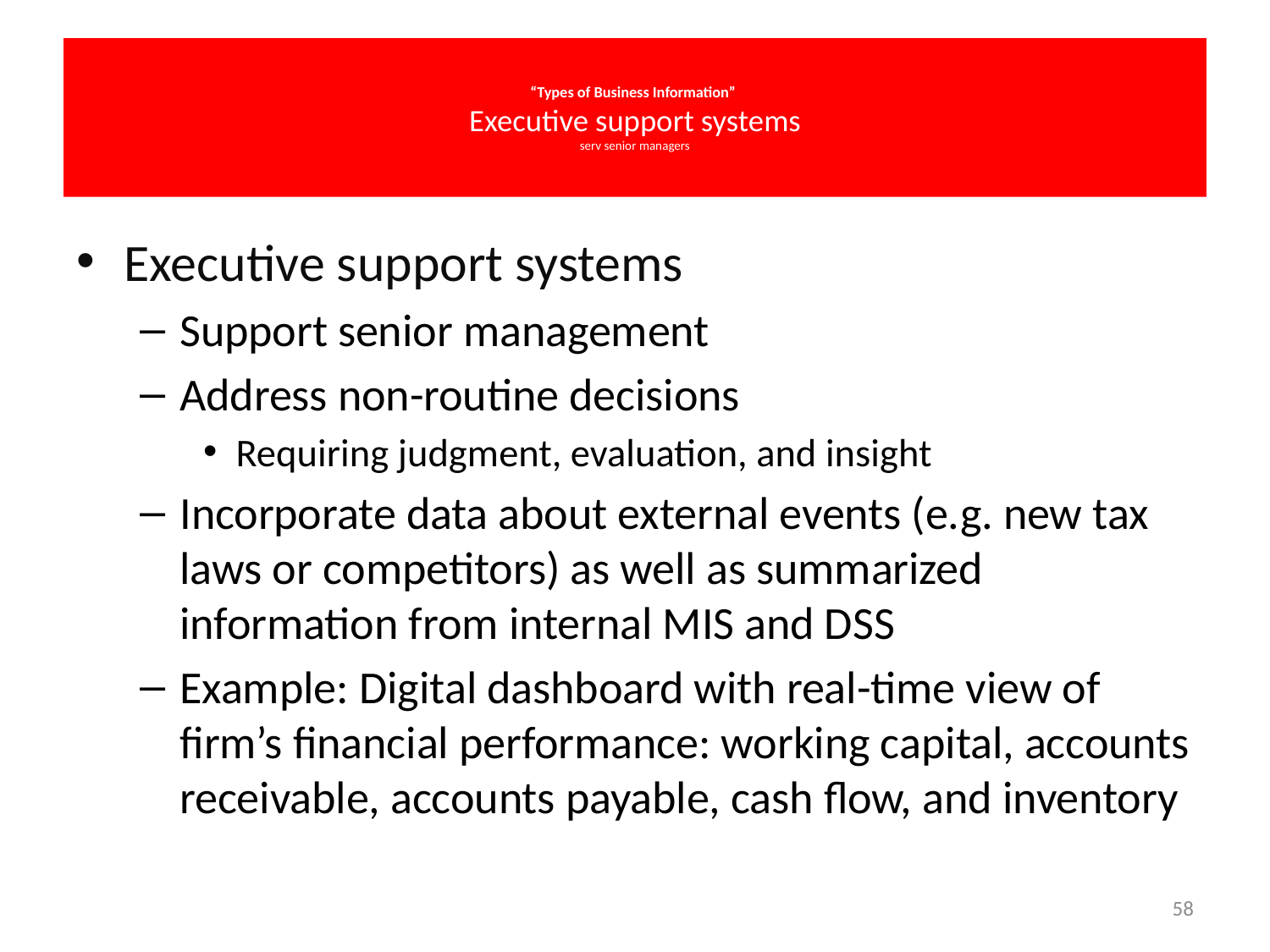

# “Types of Business Information” Executive support systems serv senior managers
Executive support systems
Support senior management
Address non-routine decisions
Requiring judgment, evaluation, and insight
Incorporate data about external events (e.g. new tax laws or competitors) as well as summarized information from internal MIS and DSS
Example: Digital dashboard with real-time view of firm’s financial performance: working capital, accounts receivable, accounts payable, cash flow, and inventory

58